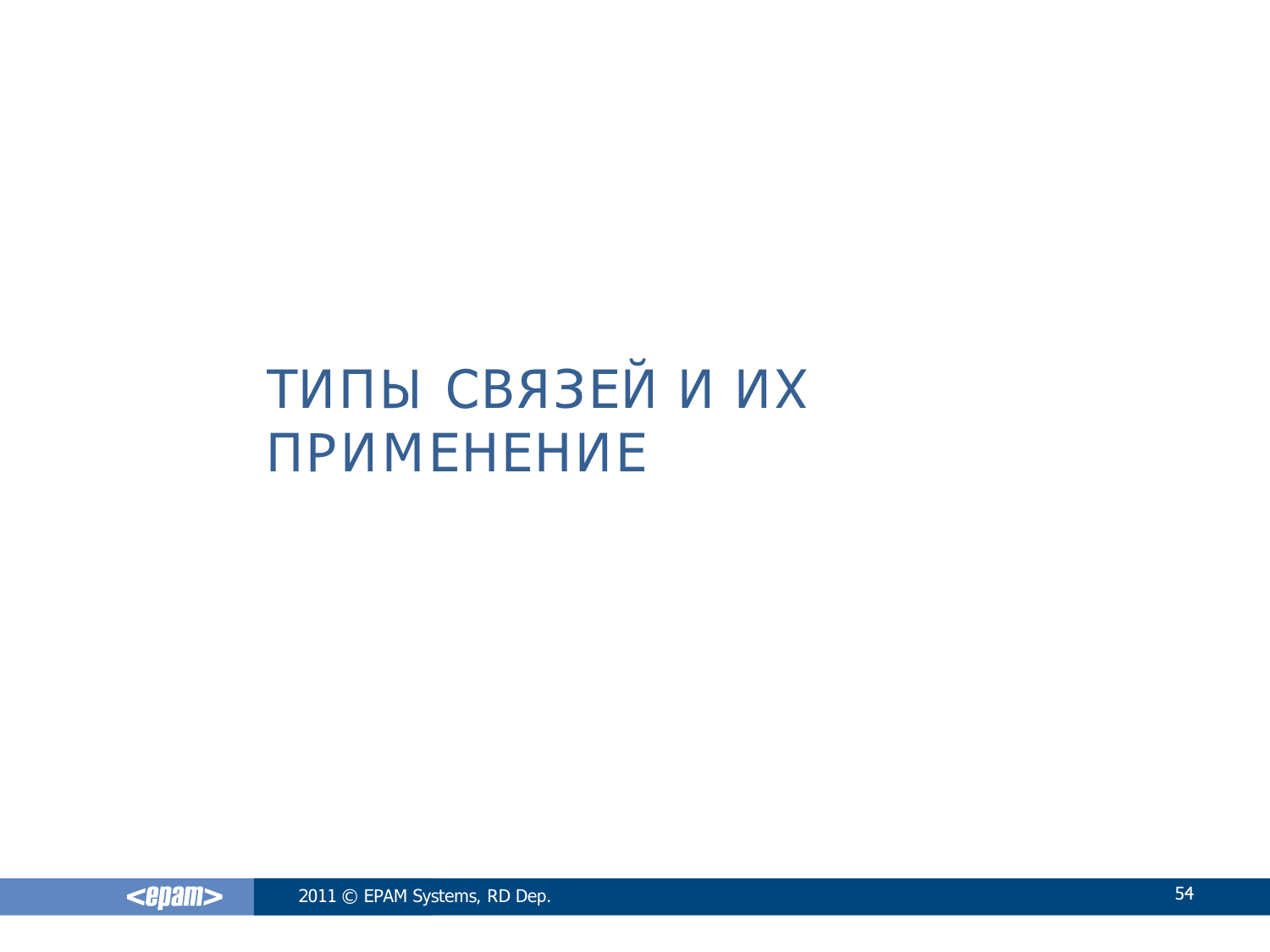

# Типы связей и их применение
54
2011 © EPAM Systems, RD Dep.